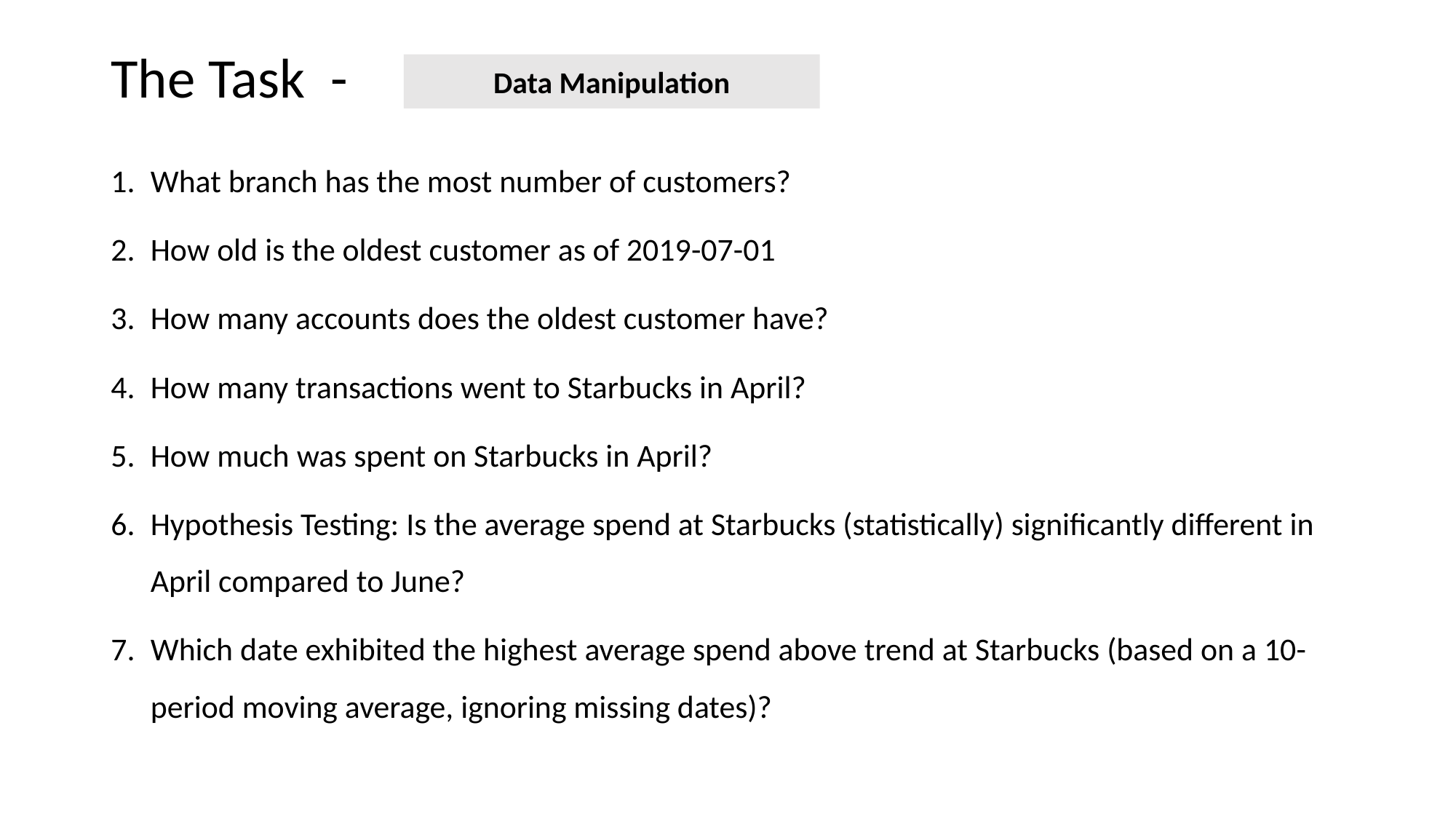

# The Task  -
Data Manipulation
What branch has the most number of customers?
How old is the oldest customer as of 2019-07-01
How many accounts does the oldest customer have?
How many transactions went to Starbucks in April?
How much was spent on Starbucks in April?
Hypothesis Testing: Is the average spend at Starbucks (statistically) significantly different in April compared to June?
Which date exhibited the highest average spend above trend at Starbucks (based on a 10-period moving average, ignoring missing dates)?